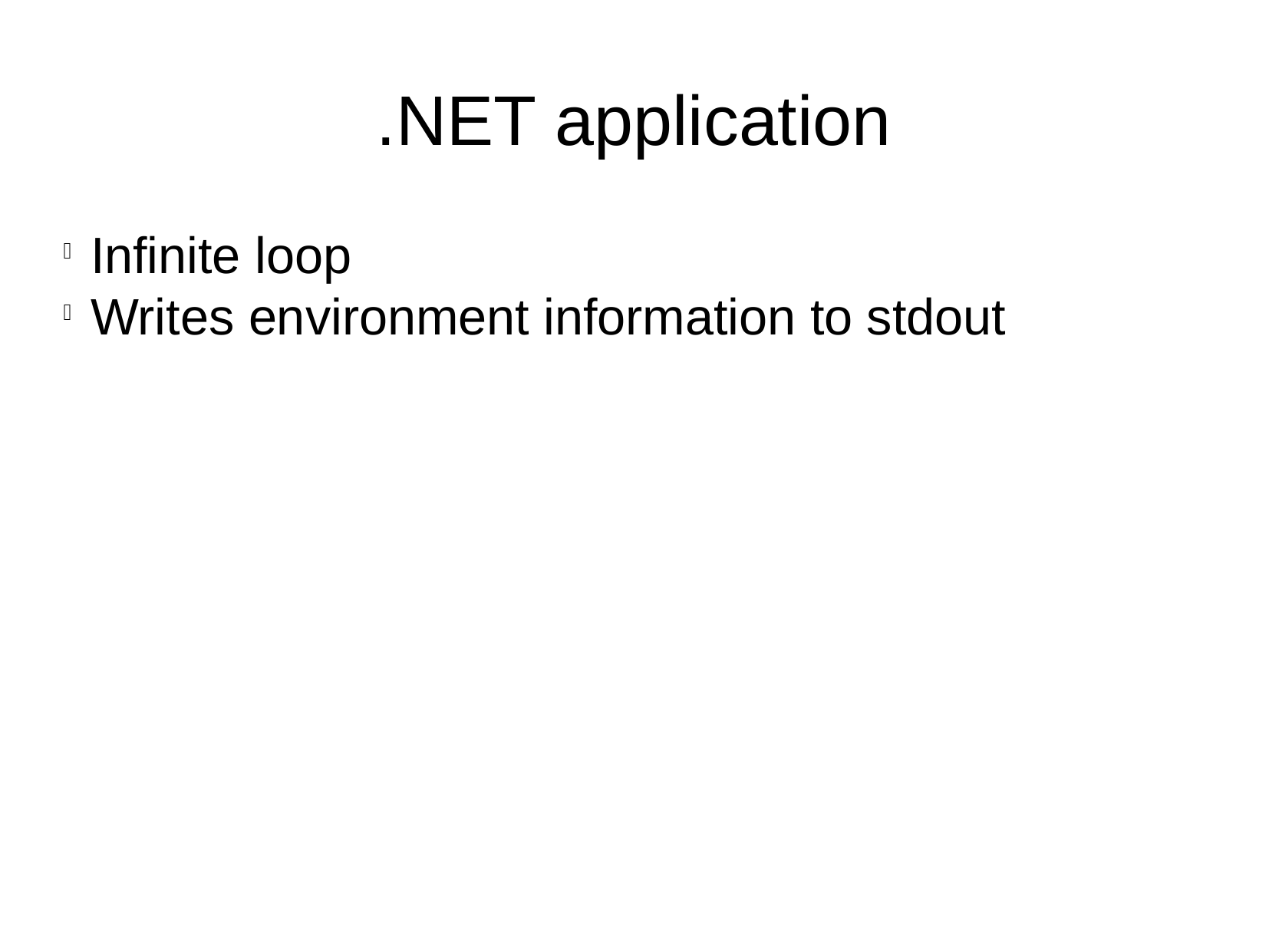

.NET application
Infinite loop
Writes environment information to stdout